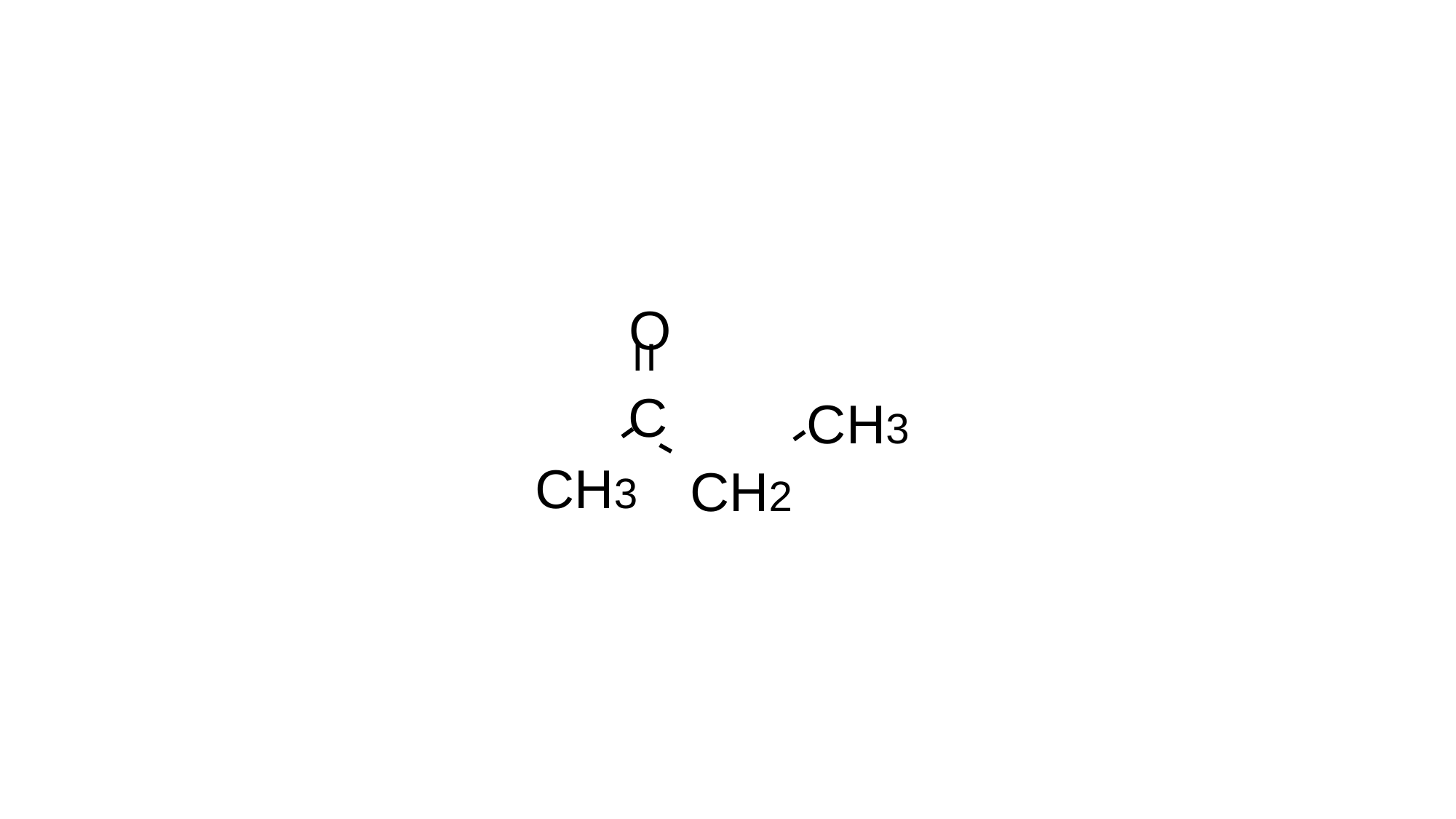

O
=
CH3
C
CH3
-
-
-
CH2